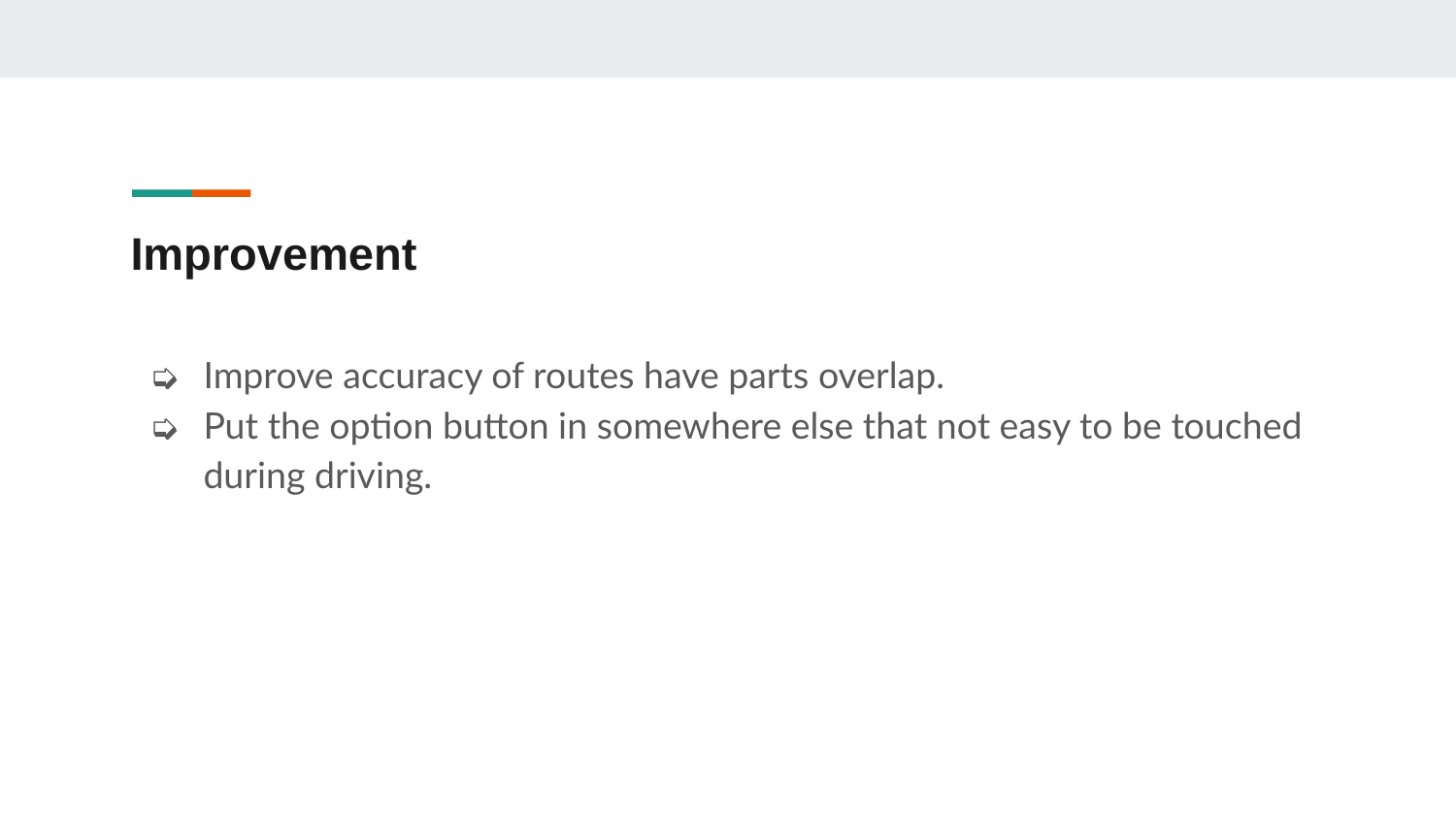

# Improvement
Improve accuracy of routes have parts overlap.
Put the option button in somewhere else that not easy to be touched during driving.